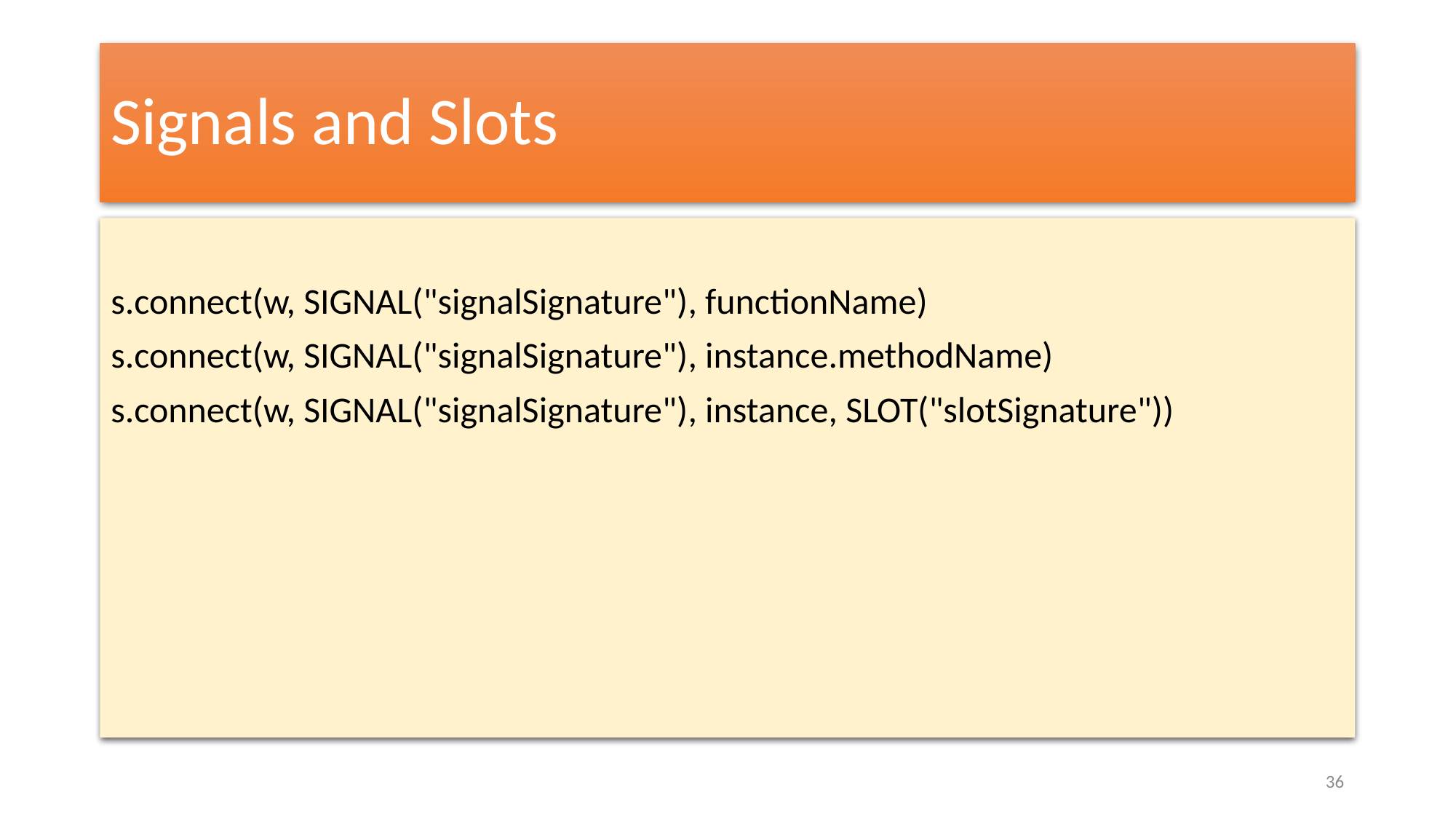

# Signals and Slots

s.connect(w, SIGNAL("signalSignature"), functionName)
s.connect(w, SIGNAL("signalSignature"), instance.methodName)
s.connect(w, SIGNAL("signalSignature"), instance, SLOT("slotSignature"))
36